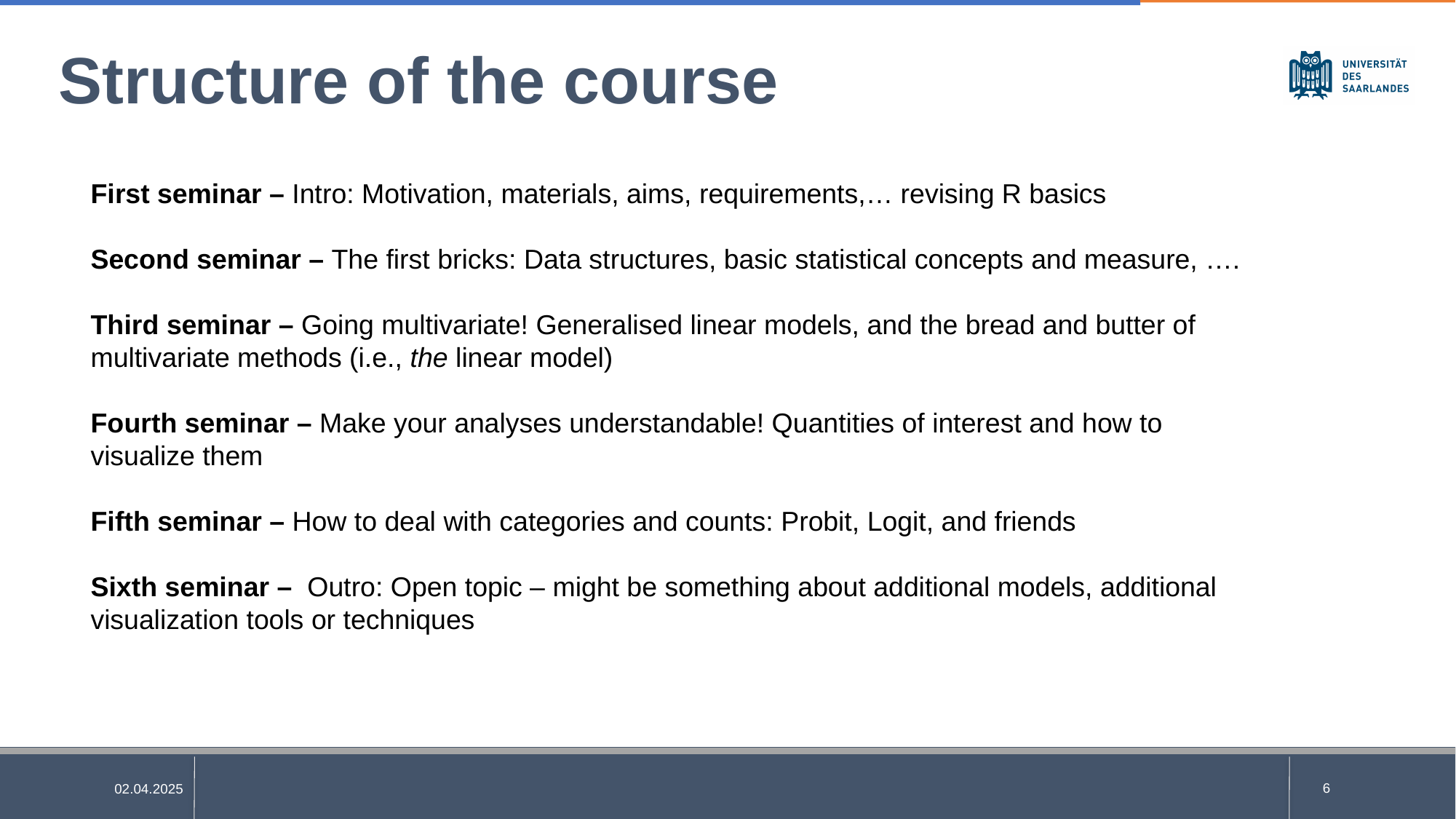

Structure of the course
First seminar – Intro: Motivation, materials, aims, requirements,… revising R basics

Second seminar – The first bricks: Data structures, basic statistical concepts and measure, ….

Third seminar – Going multivariate! Generalised linear models, and the bread and butter of multivariate methods (i.e., the linear model)

Fourth seminar – Make your analyses understandable! Quantities of interest and how to visualize them

Fifth seminar – How to deal with categories and counts: Probit, Logit, and friends

Sixth seminar –  Outro: Open topic – might be something about additional models, additional visualization tools or techniques

6
02.04.2025